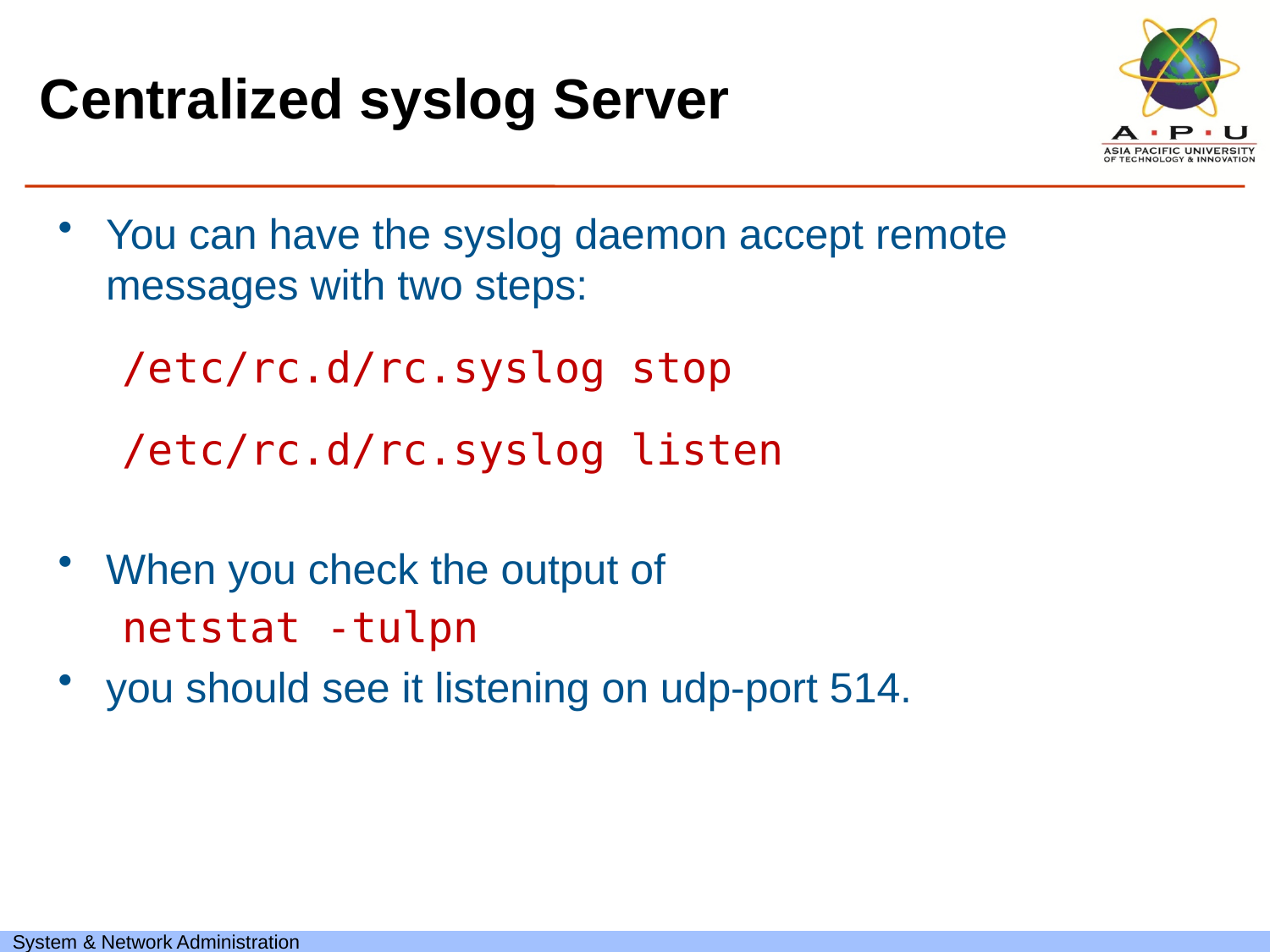

# Centralized syslog Server
You can have the syslog daemon accept remote messages with two steps:
/etc/rc.d/rc.syslog stop
/etc/rc.d/rc.syslog listen

When you check the output of
netstat -tulpn
you should see it listening on udp-port 514.